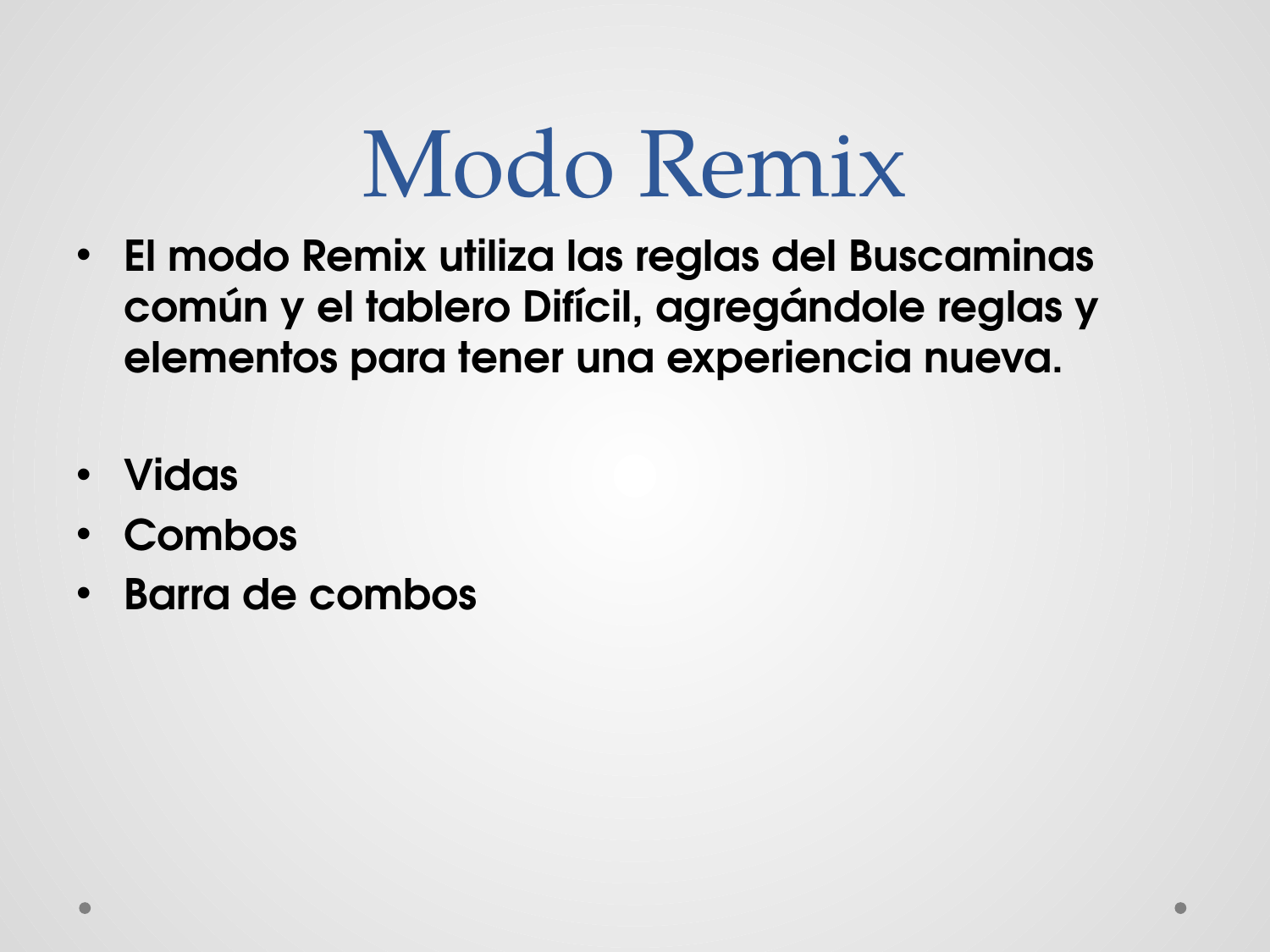

# Modo Remix
El modo Remix utiliza las reglas del Buscaminas común y el tablero Difícil, agregándole reglas y elementos para tener una experiencia nueva.

Vidas
Combos
Barra de combos